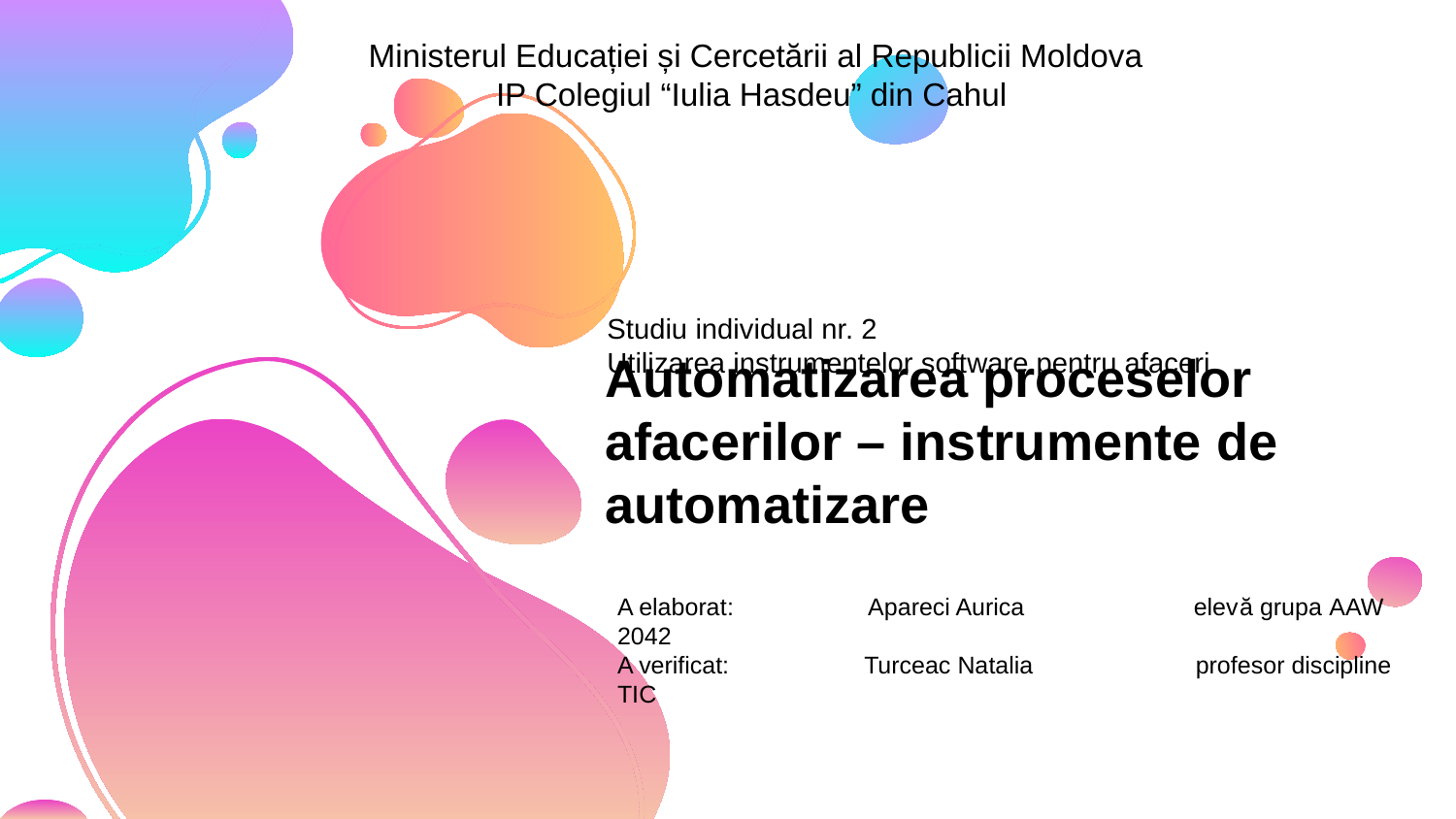

Ministerul Educației și Cercetării al Republicii Moldova
IP Colegiul “Iulia Hasdeu” din Cahul
Studiu individual nr. 2
Utilizarea instrumentelor software pentru afaceri
# Automatizarea proceselor afacerilor – instrumente de automatizare
A elaborat:                    Apareci Aurica                         elevă grupa AAW 2042
A verificat:                    Turceac Natalia                        profesor discipline TIC